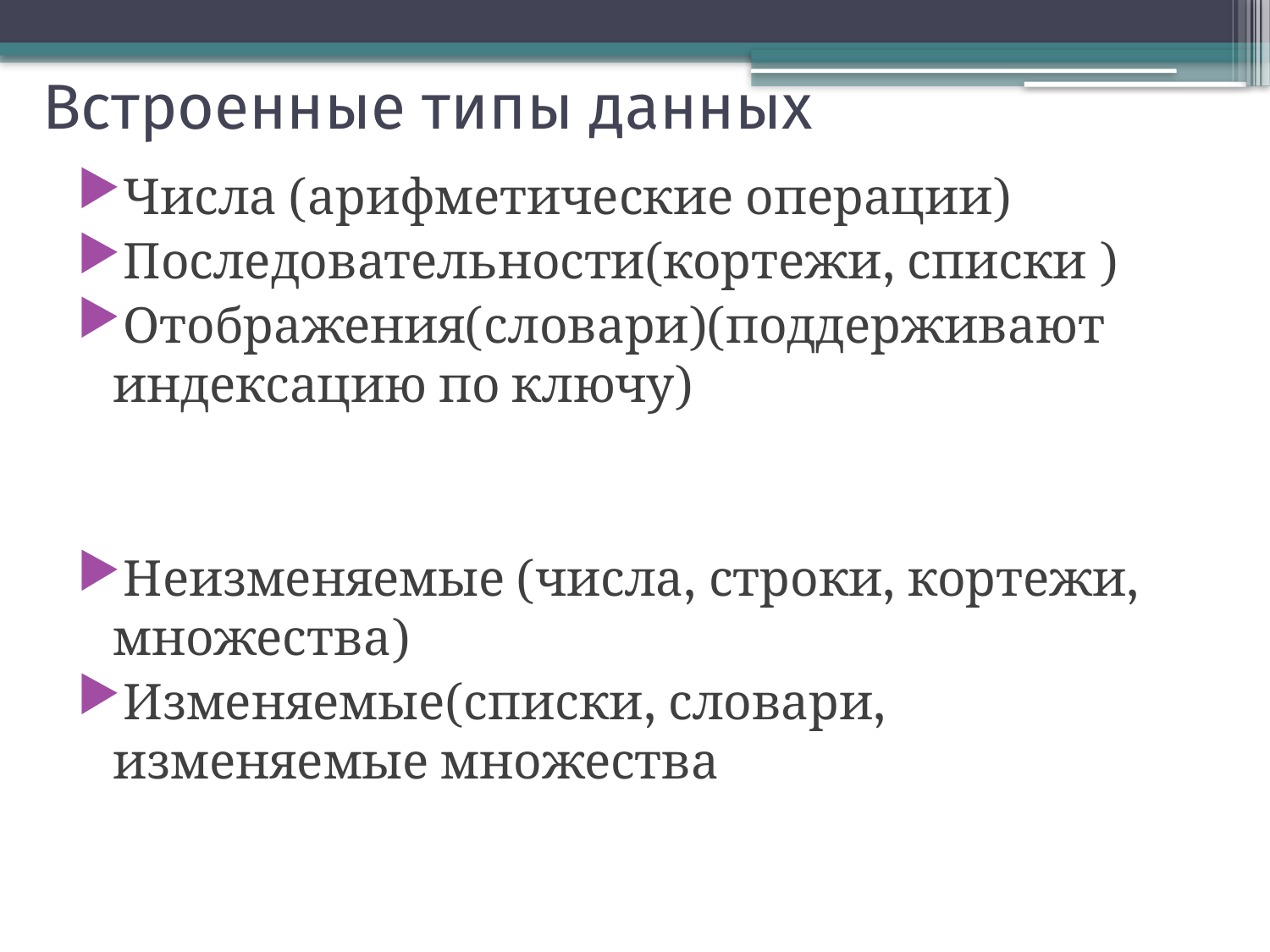

# Встроенные типы данных
Числа (арифметические операции)
Последовательности(кортежи, списки )
Отображения(словари)(поддерживают индексацию по ключу)

Неизменяемые (числа, строки, кортежи, множества)
Изменяемые(списки, словари, изменяемые множества